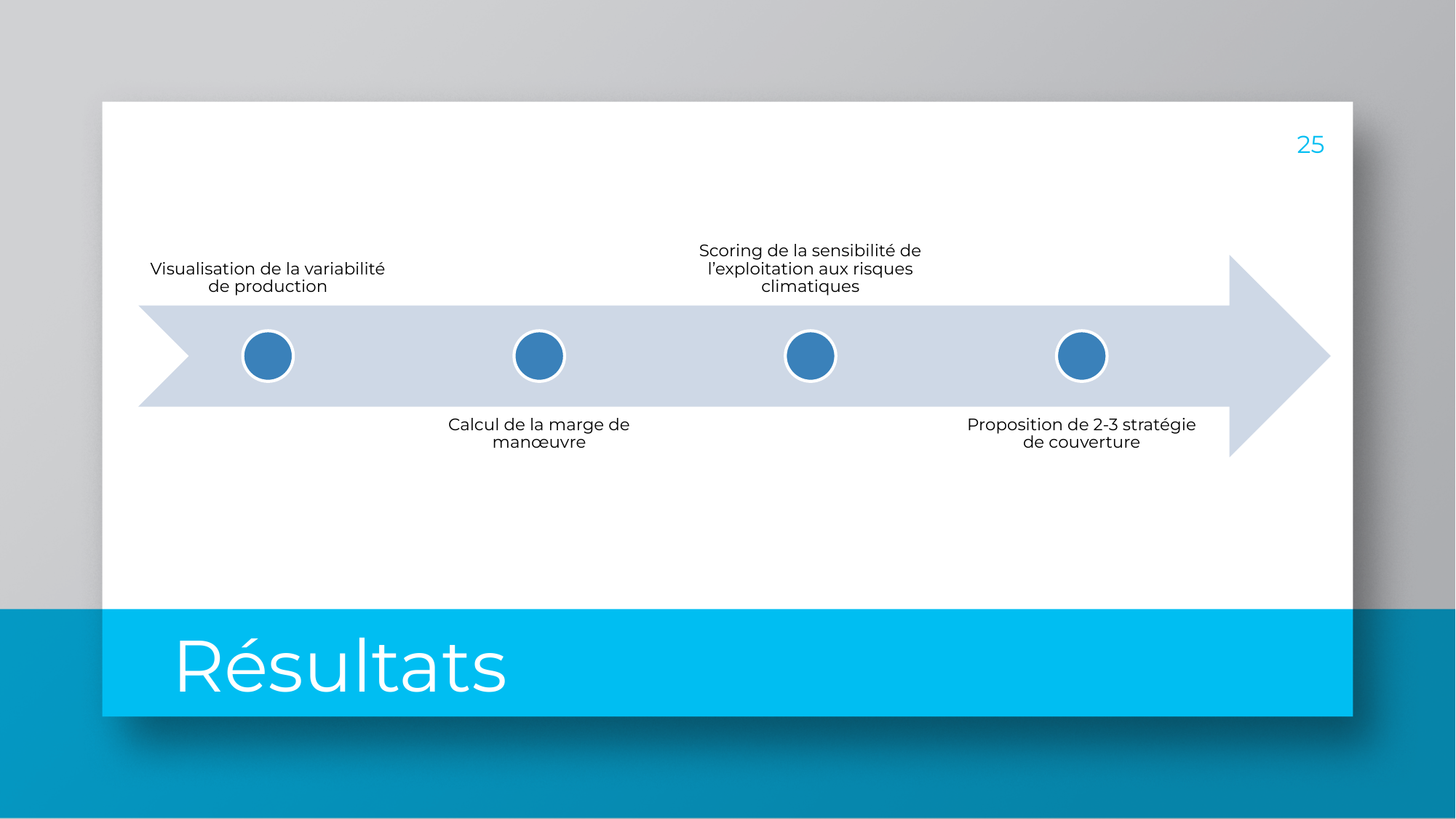

Visualisation de la variabilité de production
Calcul de la marge de manœuvre
Scoring de la sensibilité de l’exploitation aux risques climatiques
Proposition de 2-3 stratégie de couverture
25
Résultats